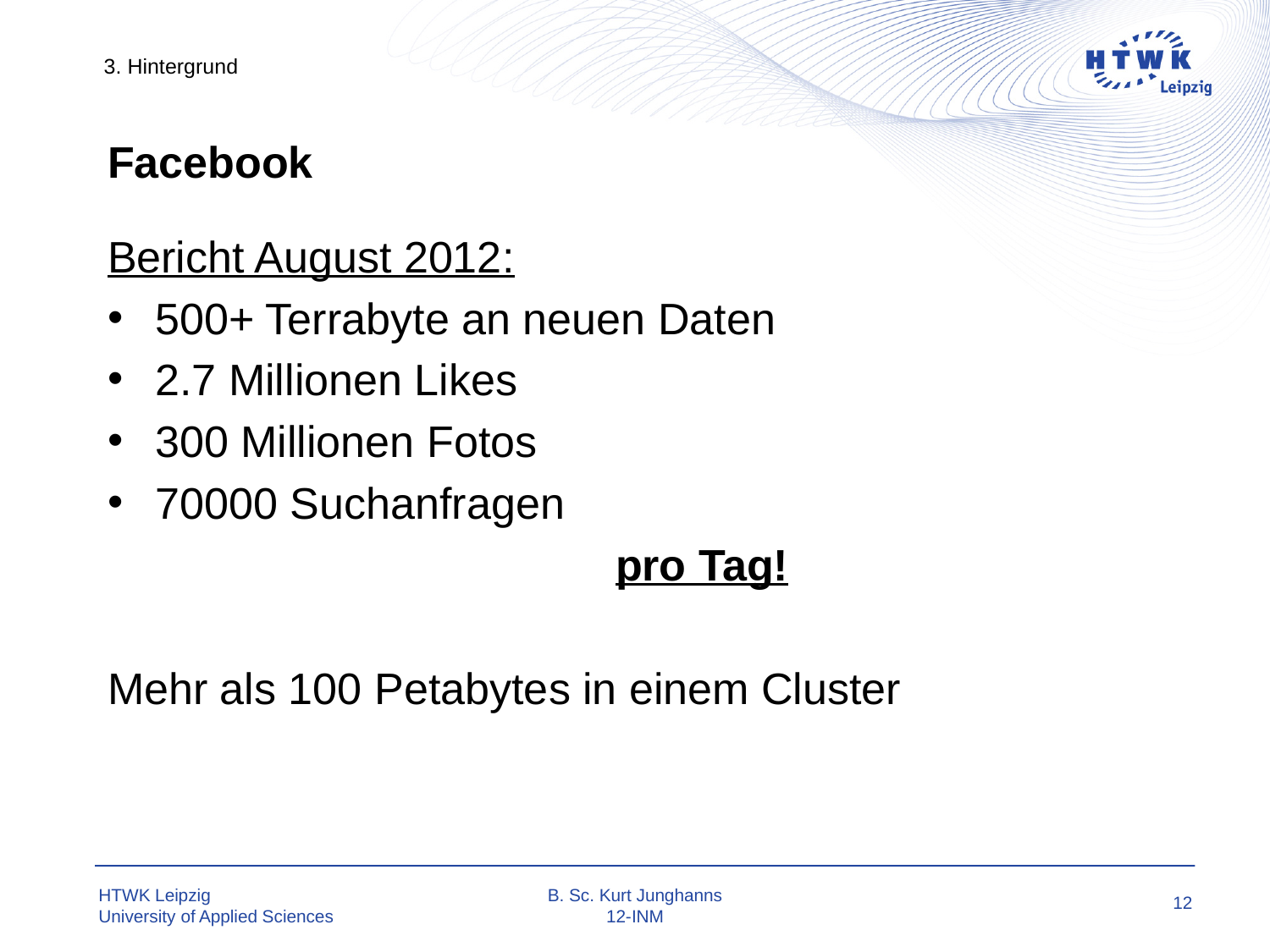

3. Hintergrund
# Facebook
Bericht August 2012:
500+ Terrabyte an neuen Daten
2.7 Millionen Likes
300 Millionen Fotos
70000 Suchanfragen
				pro Tag!

Mehr als 100 Petabytes in einem Cluster